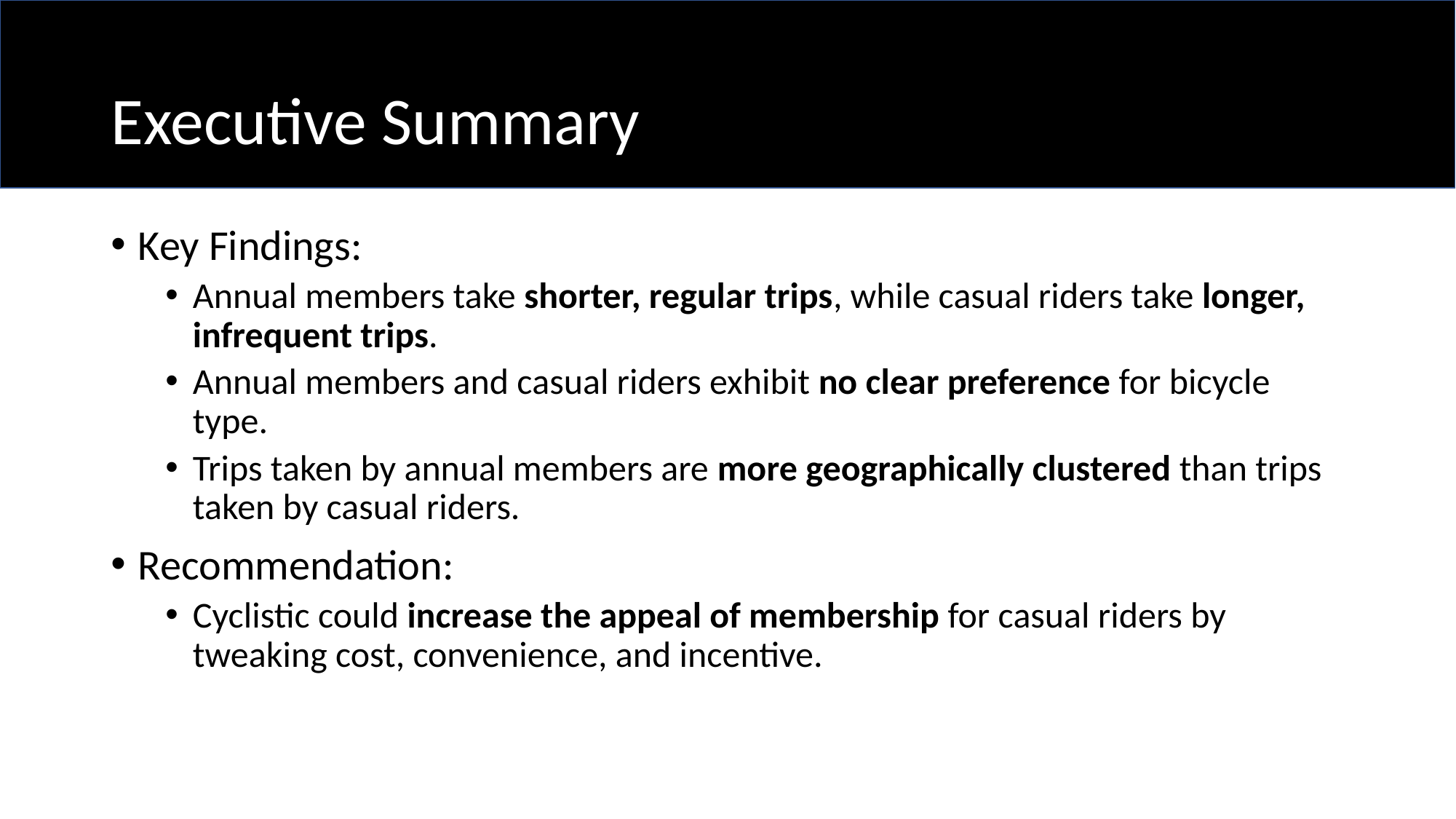

# Executive Summary
Key Findings:
Annual members take shorter, regular trips, while casual riders take longer, infrequent trips.
Annual members and casual riders exhibit no clear preference for bicycle type.
Trips taken by annual members are more geographically clustered than trips taken by casual riders.
Recommendation:
Cyclistic could increase the appeal of membership for casual riders by tweaking cost, convenience, and incentive.